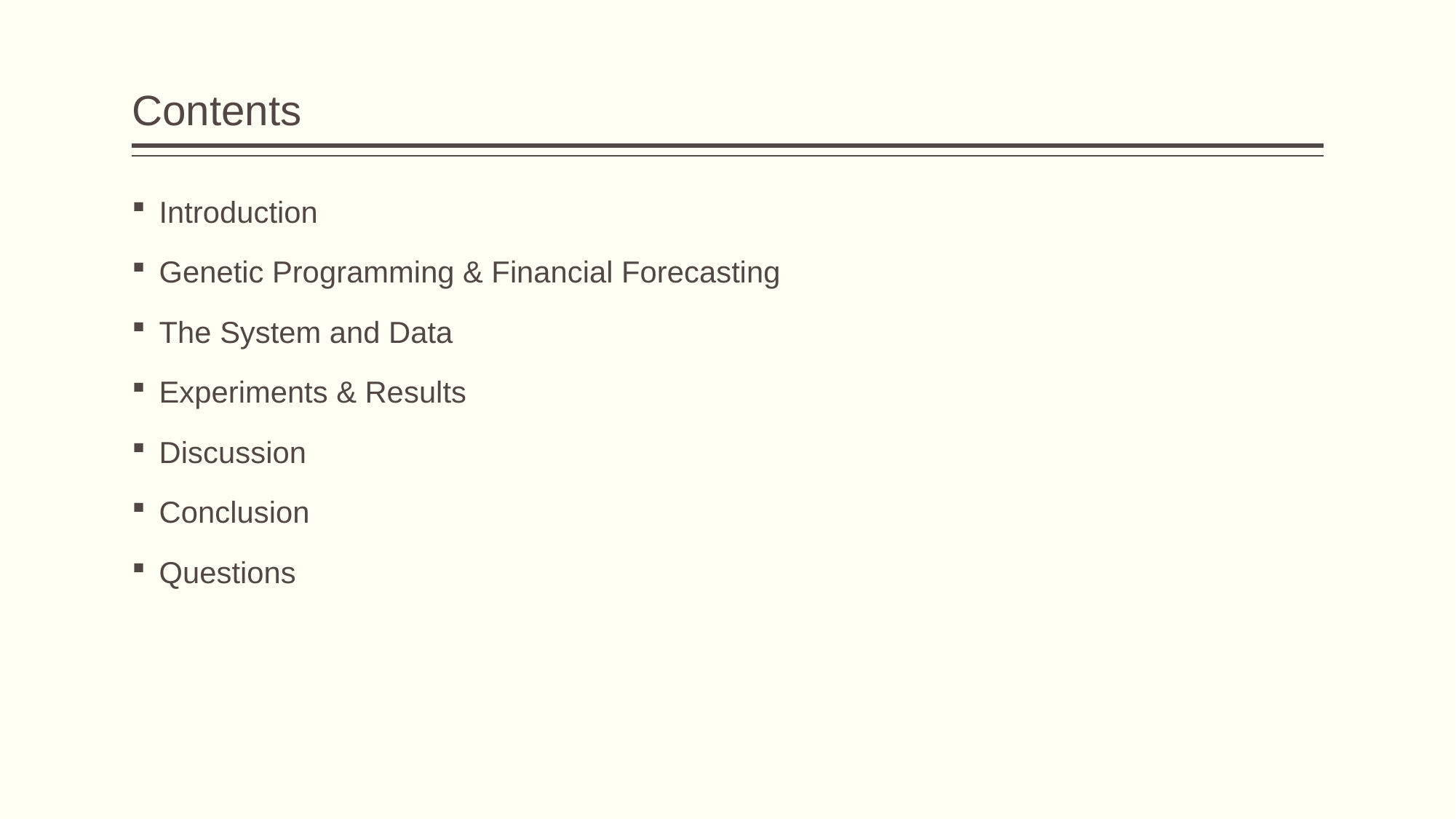

# Contents
Introduction
Genetic Programming & Financial Forecasting
The System and Data
Experiments & Results
Discussion
Conclusion
Questions